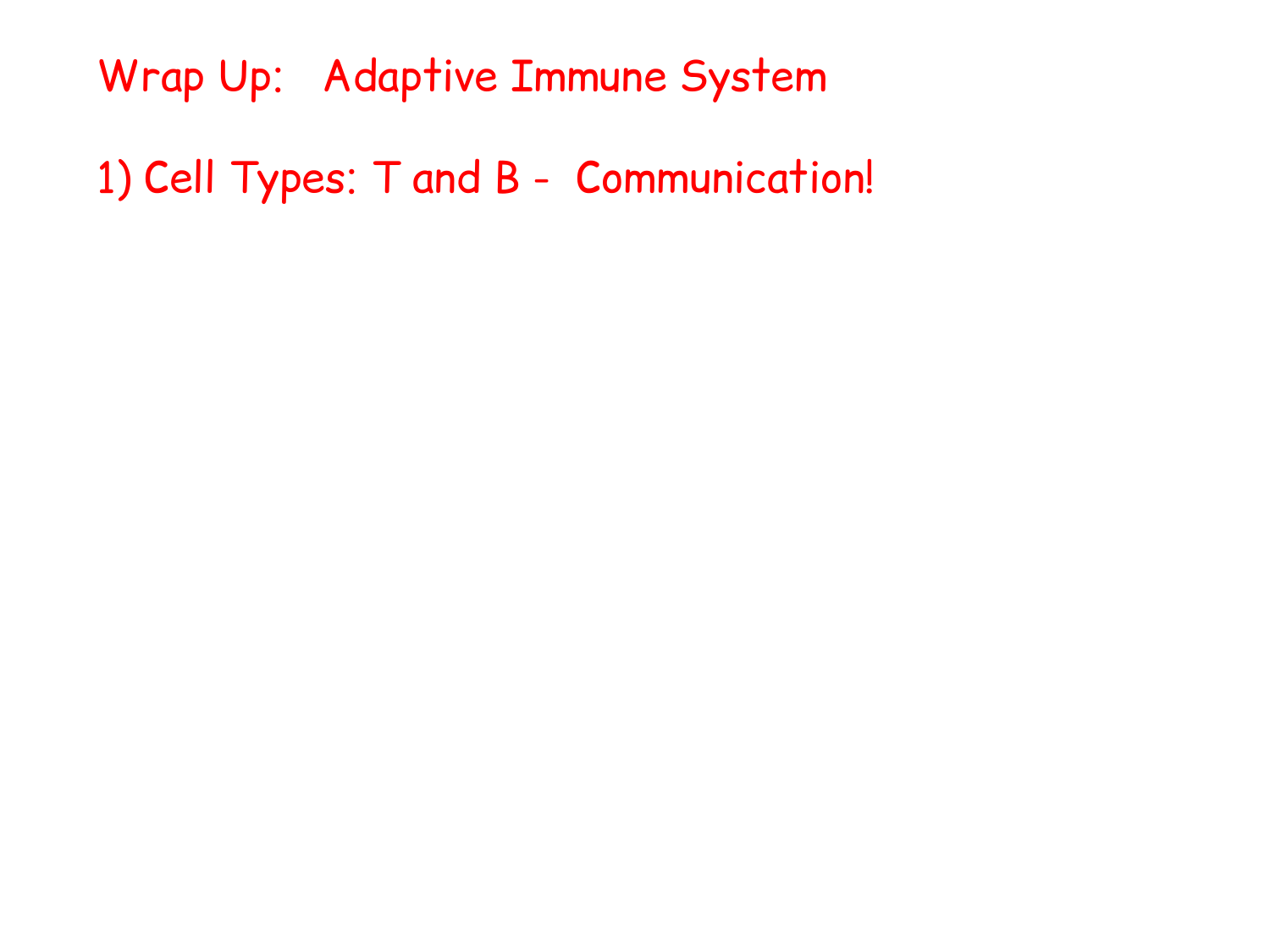

Wrap Up:   Adaptive Immune System

1) Cell Types: T and B -  Communication!